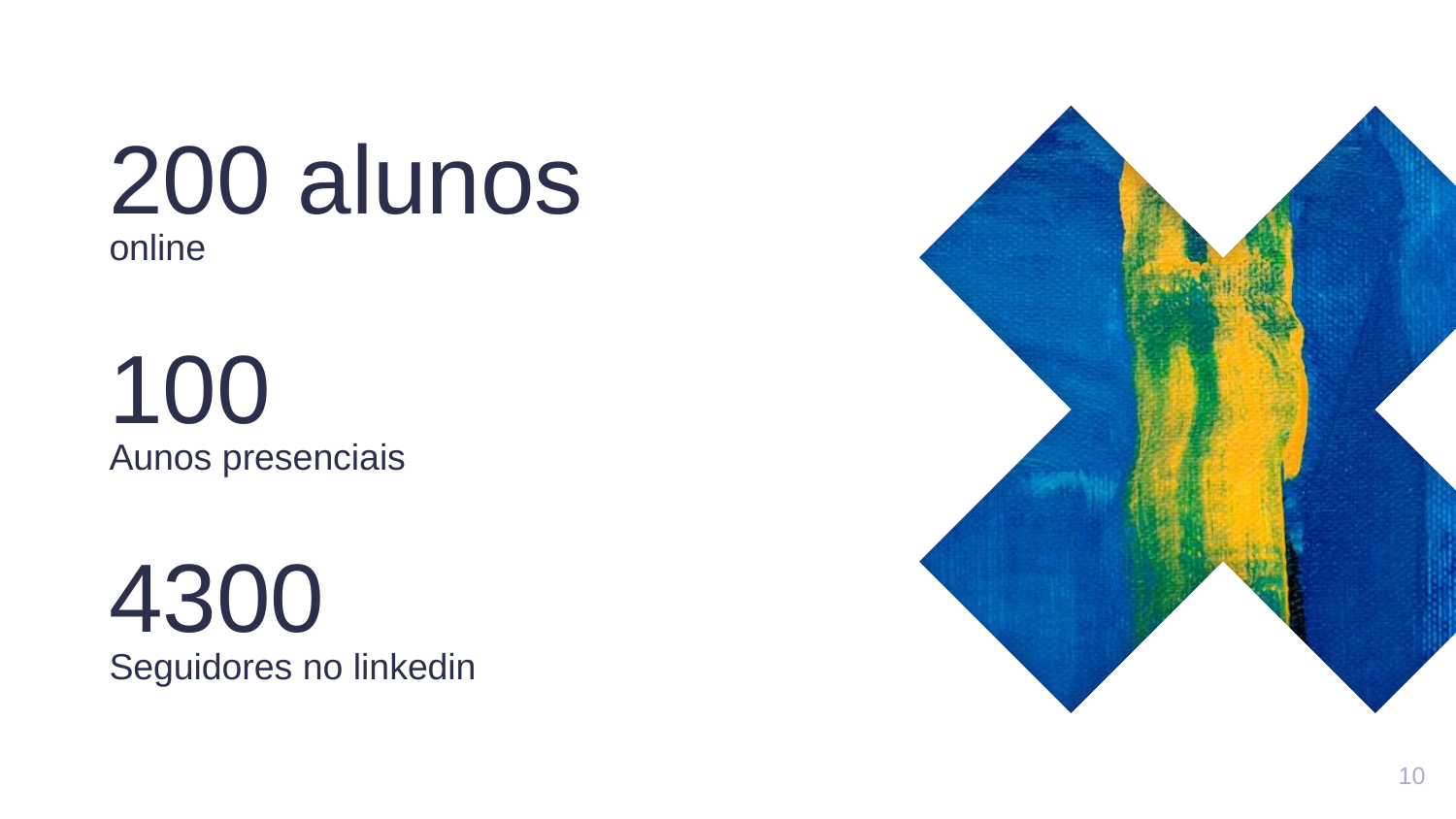

200 alunos
online
100
Aunos presenciais
4300
Seguidores no linkedin
10